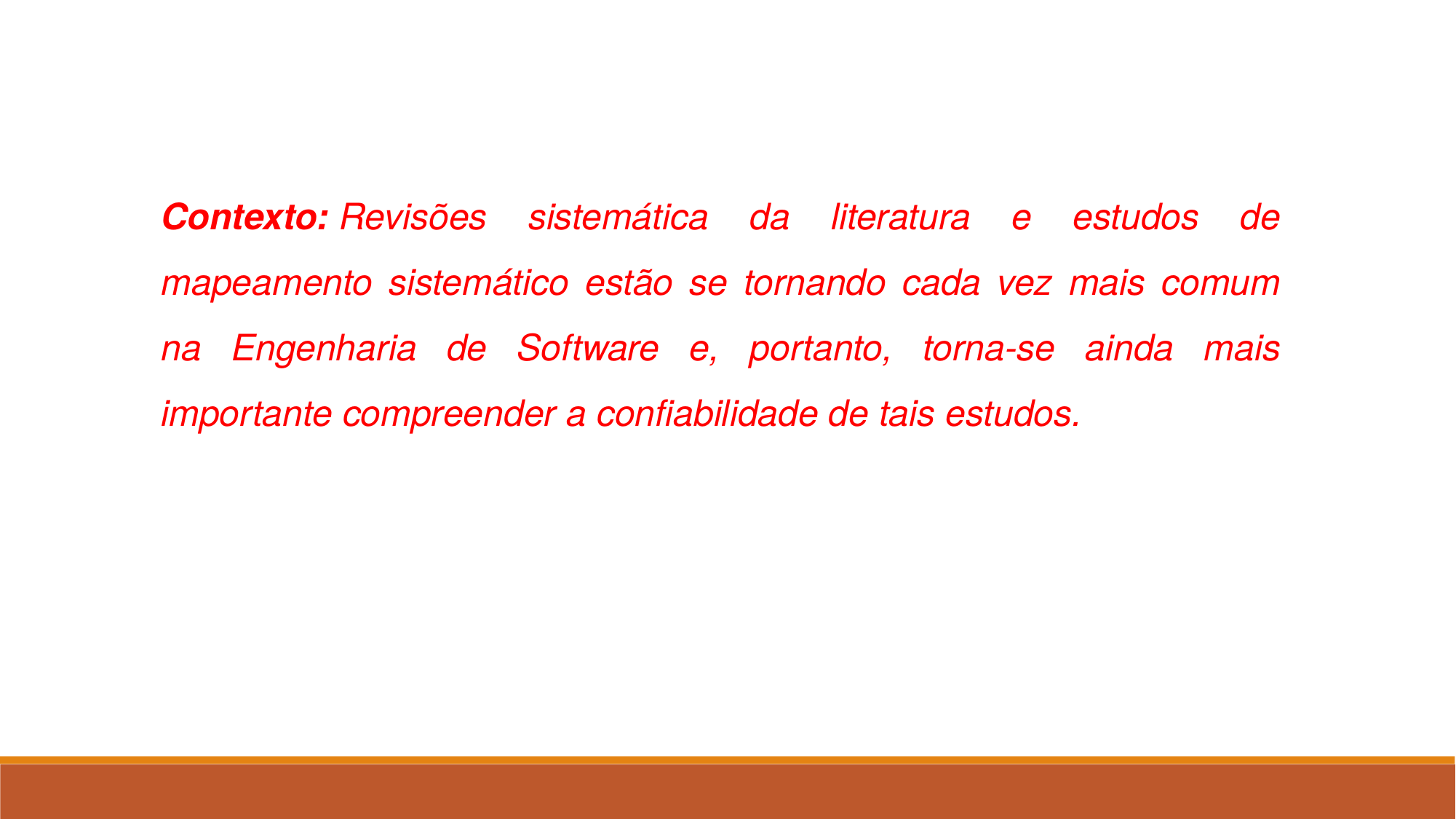

Contexto: Revisões sistemática da literatura e estudos de mapeamento sistemático estão se tornando cada vez mais comum na Engenharia de Software e, portanto, torna-se ainda mais importante compreender a confiabilidade de tais estudos.